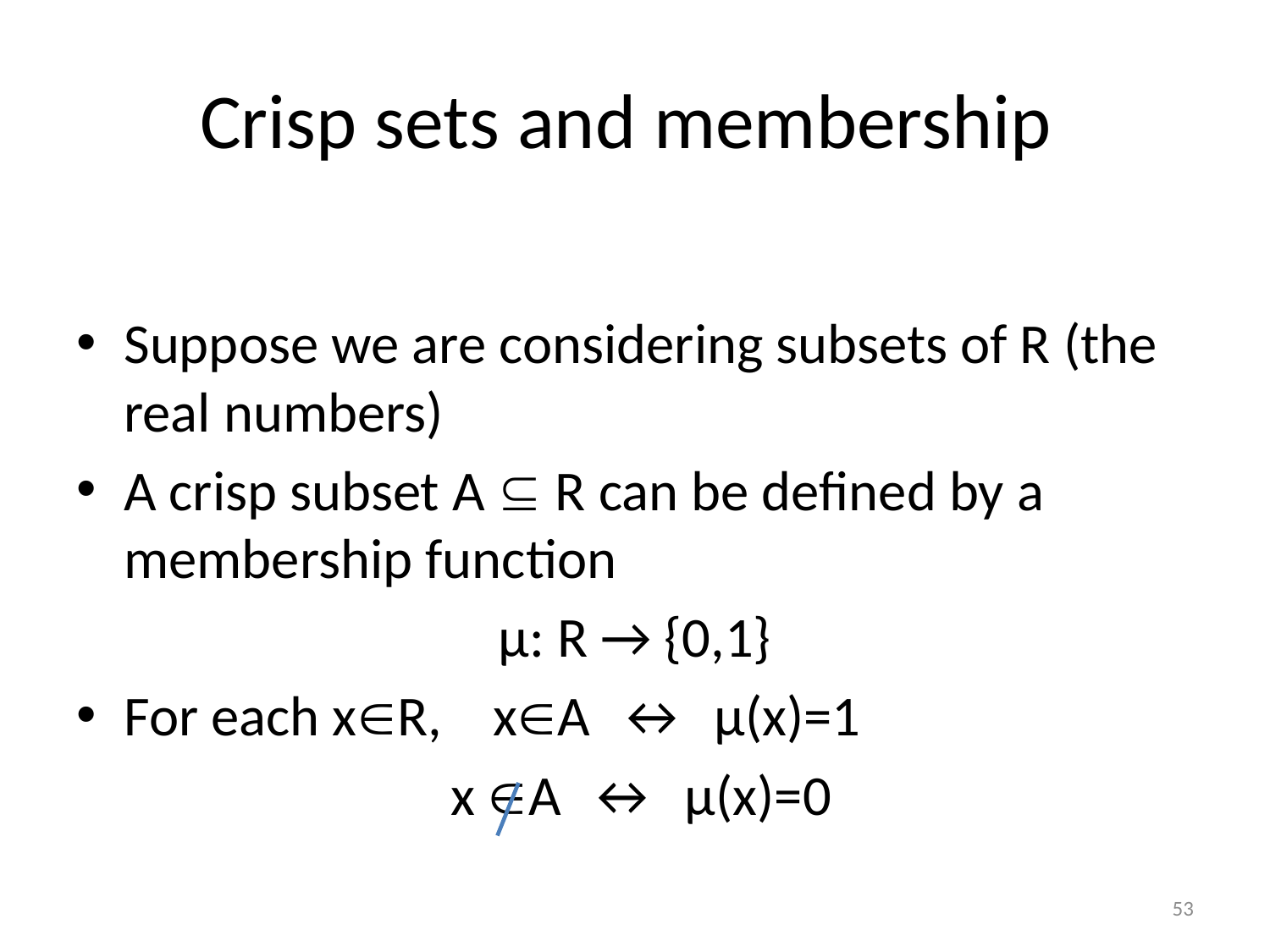

# Crisp sets and membership

Suppose we are considering subsets of R (the real numbers)
A crisp subset A ⊆ R can be defined by a membership function
μ: R → {0,1}
For each x∈R,    x∈A  ↔  μ(x)=1
 x ∈A  ↔  μ(x)=0

53